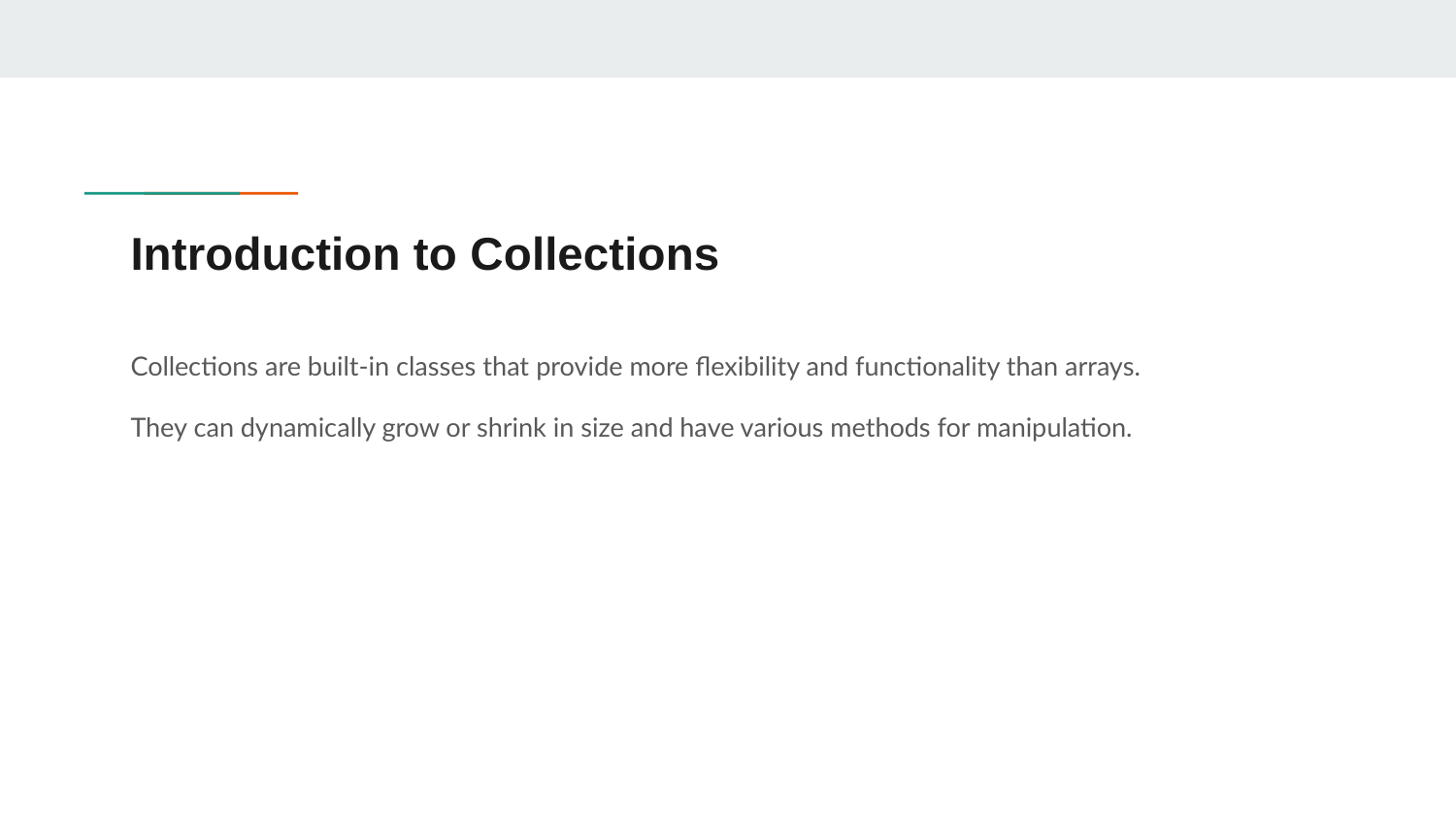

# Introduction to Collections
Collections are built-in classes that provide more flexibility and functionality than arrays.
They can dynamically grow or shrink in size and have various methods for manipulation.